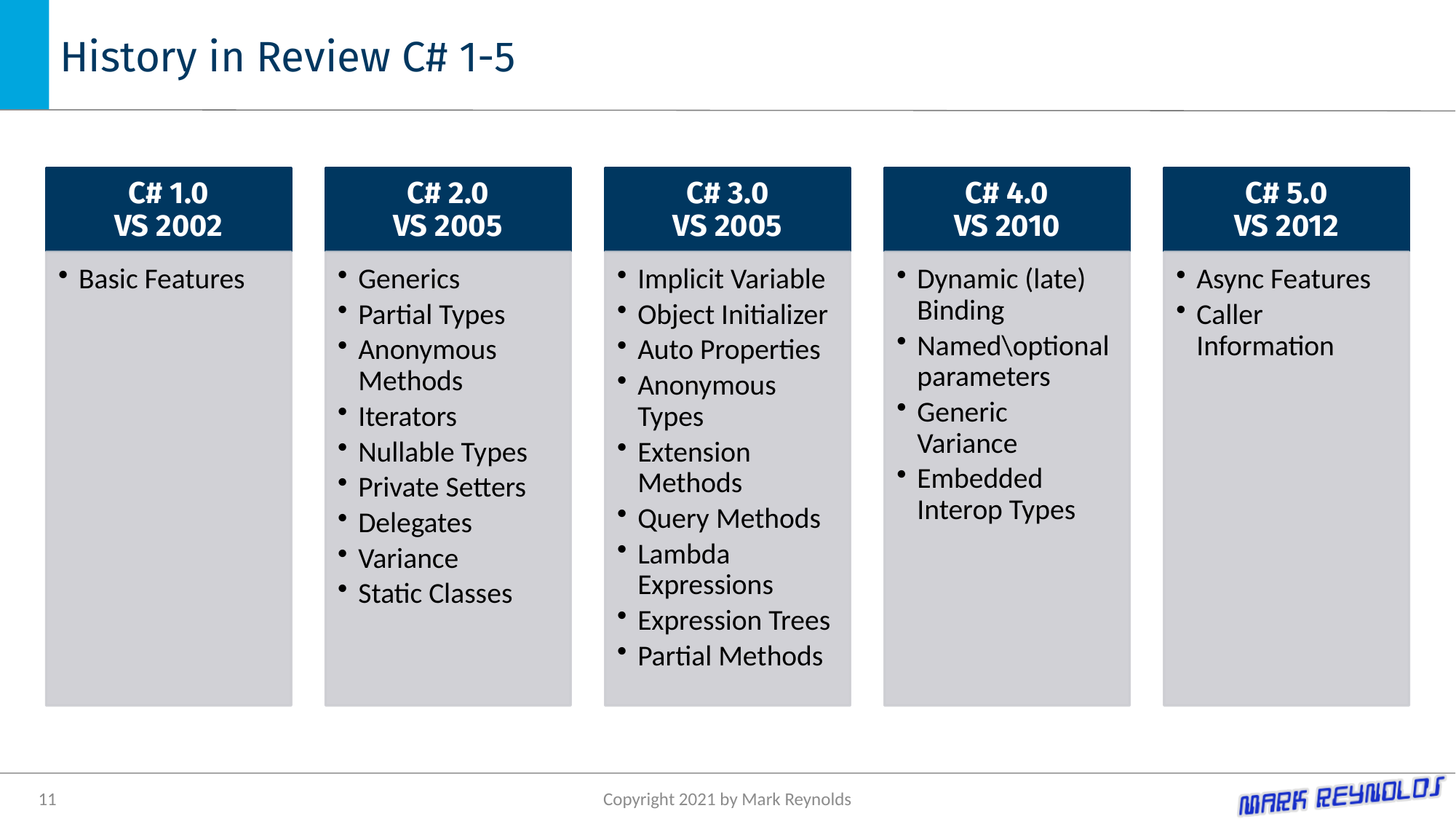

# History in Review C# 1-5
C# 1.0
VS 2002
Basic Features
C# 2.0
VS 2005
Generics
Partial Types
Anonymous Methods
Iterators
Nullable Types
Private Setters
Delegates
Variance
Static Classes
C# 3.0
VS 2005
Implicit Variable
Object Initializer
Auto Properties
Anonymous Types
Extension Methods
Query Methods
Lambda Expressions
Expression Trees
Partial Methods
C# 4.0
VS 2010
Dynamic (late) Binding
Named\optional parameters
Generic Variance
Embedded Interop Types
C# 5.0
VS 2012
Async Features
Caller Information
11
Copyright 2021 by Mark Reynolds